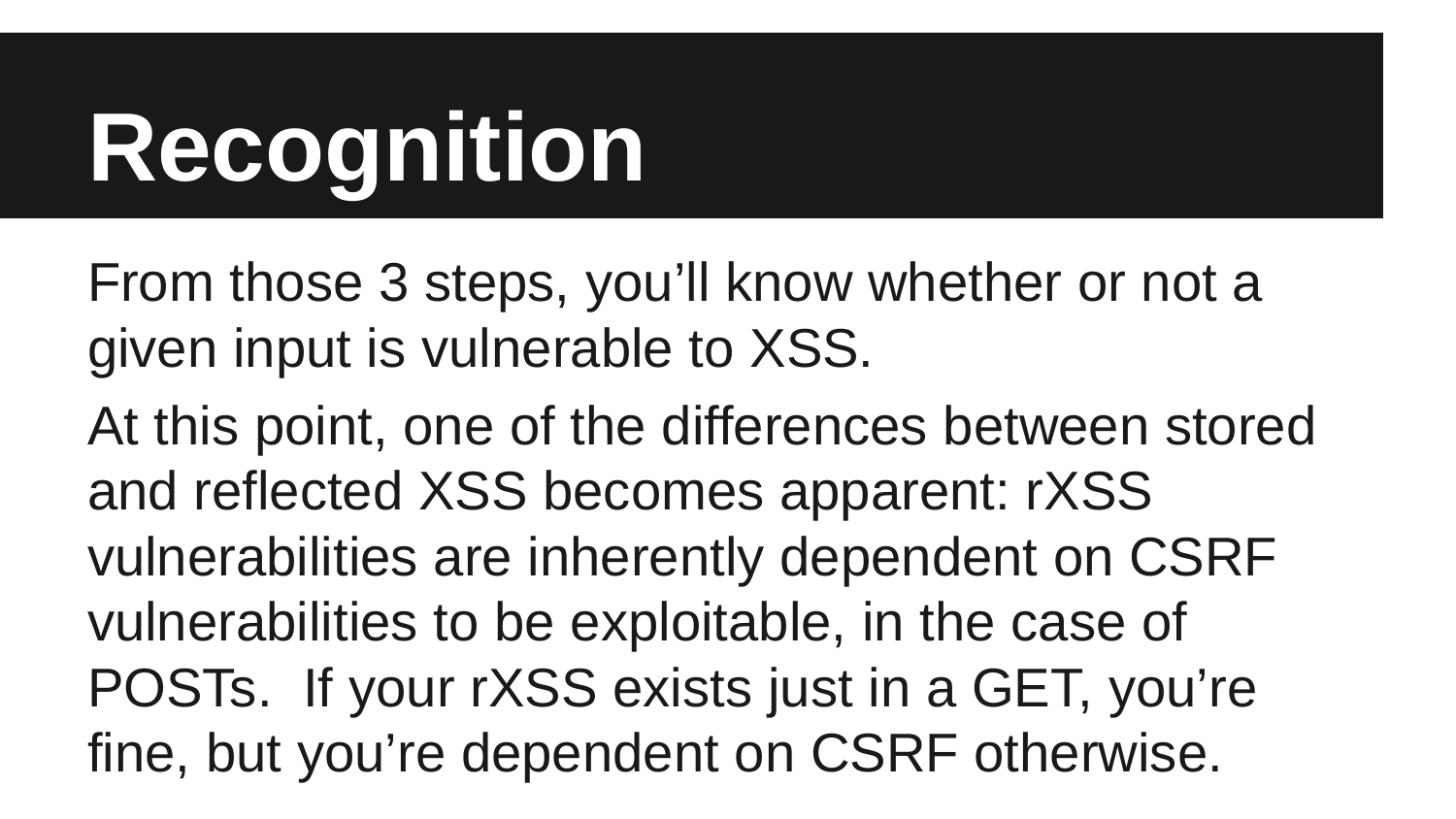

# Recognition
From those 3 steps, you’ll know whether or not a given input is vulnerable to XSS.
At this point, one of the differences between stored and reflected XSS becomes apparent: rXSS vulnerabilities are inherently dependent on CSRF vulnerabilities to be exploitable, in the case of POSTs.  If your rXSS exists just in a GET, you’re fine, but you’re dependent on CSRF otherwise.